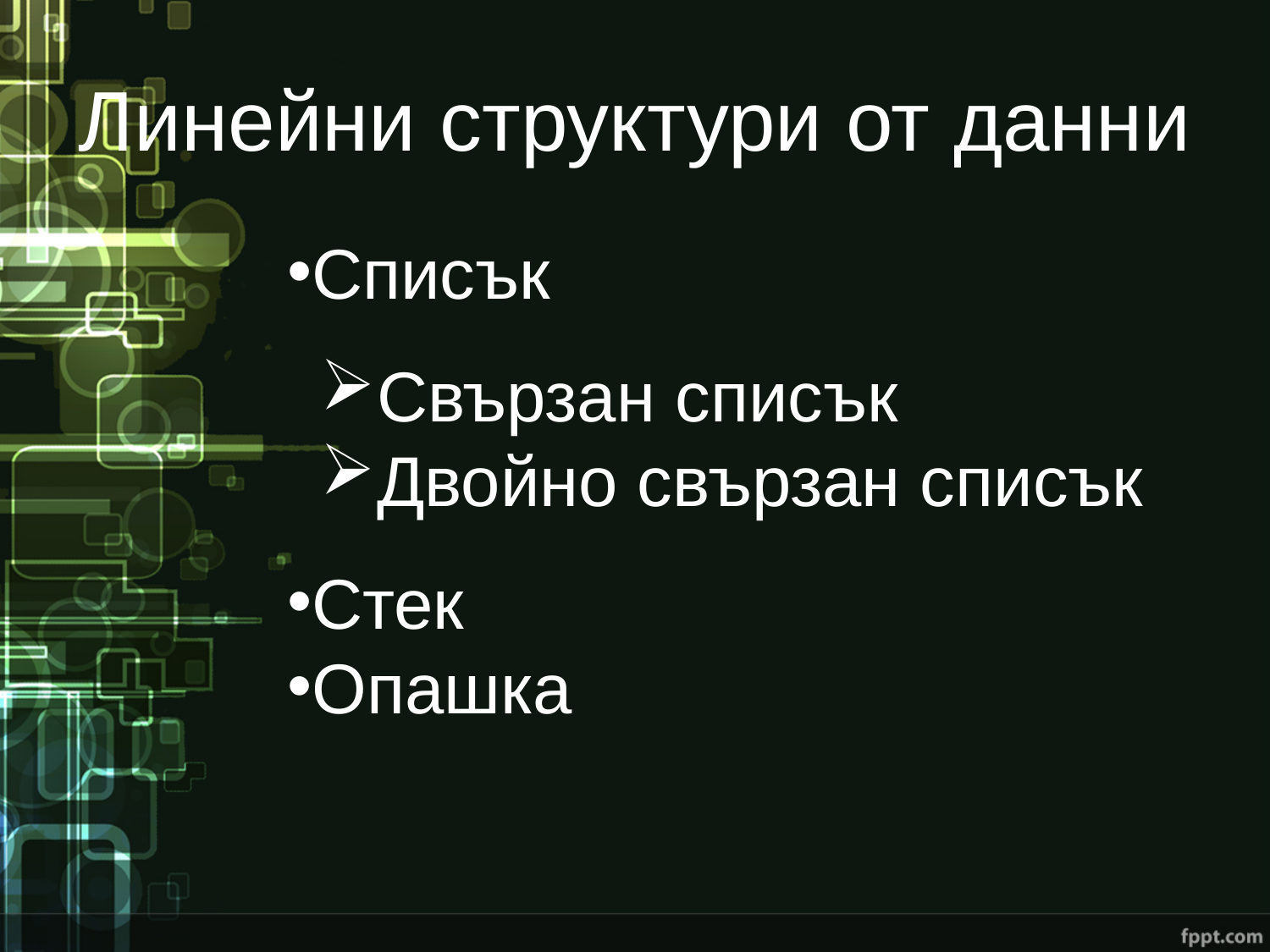

Линейни структури от данни
Списък

Свързан списък
Двойно свързан списък

Стек
Опашка